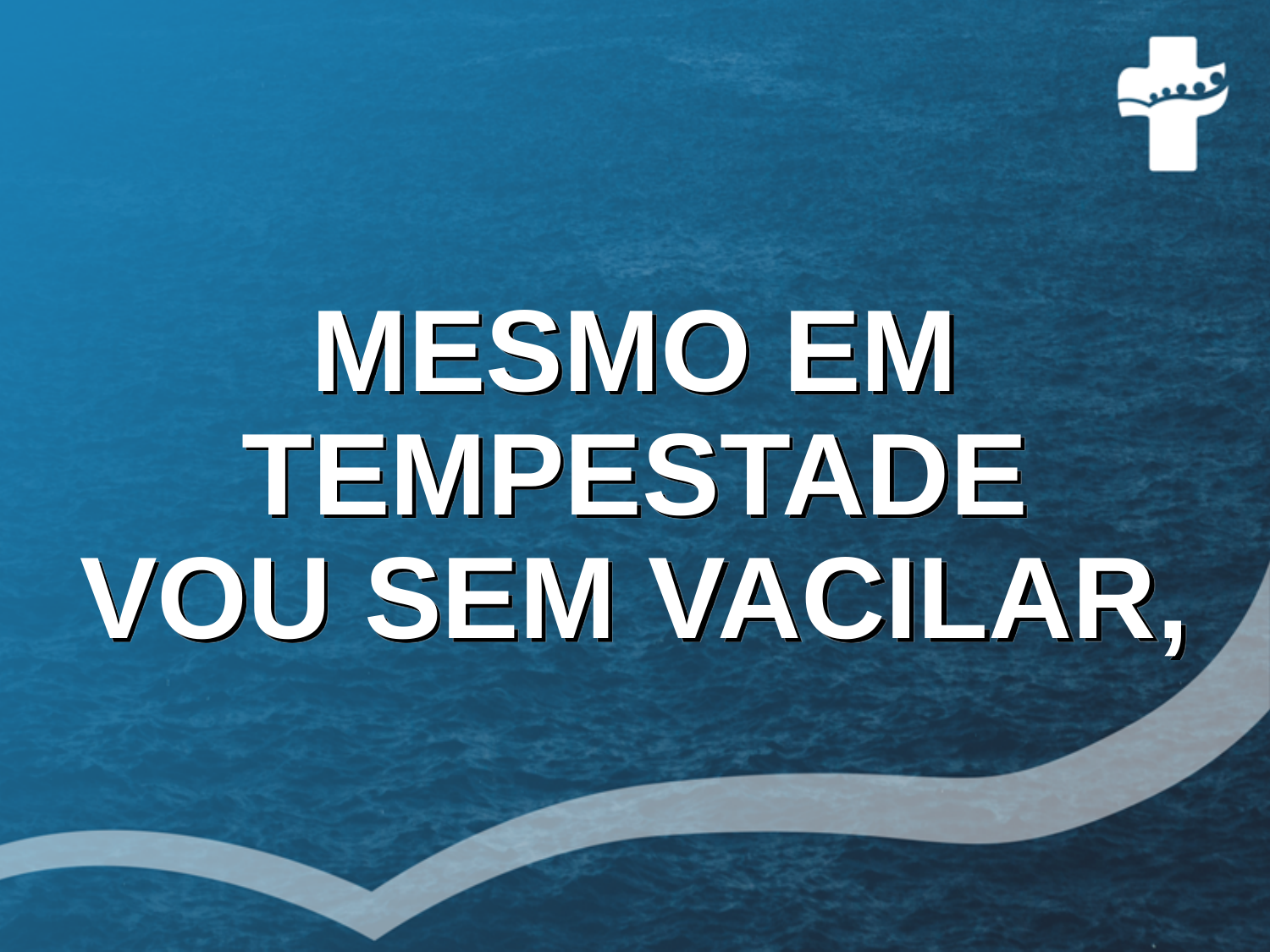

# MESMO EM TEMPESTADE VOU SEM VACILAR,